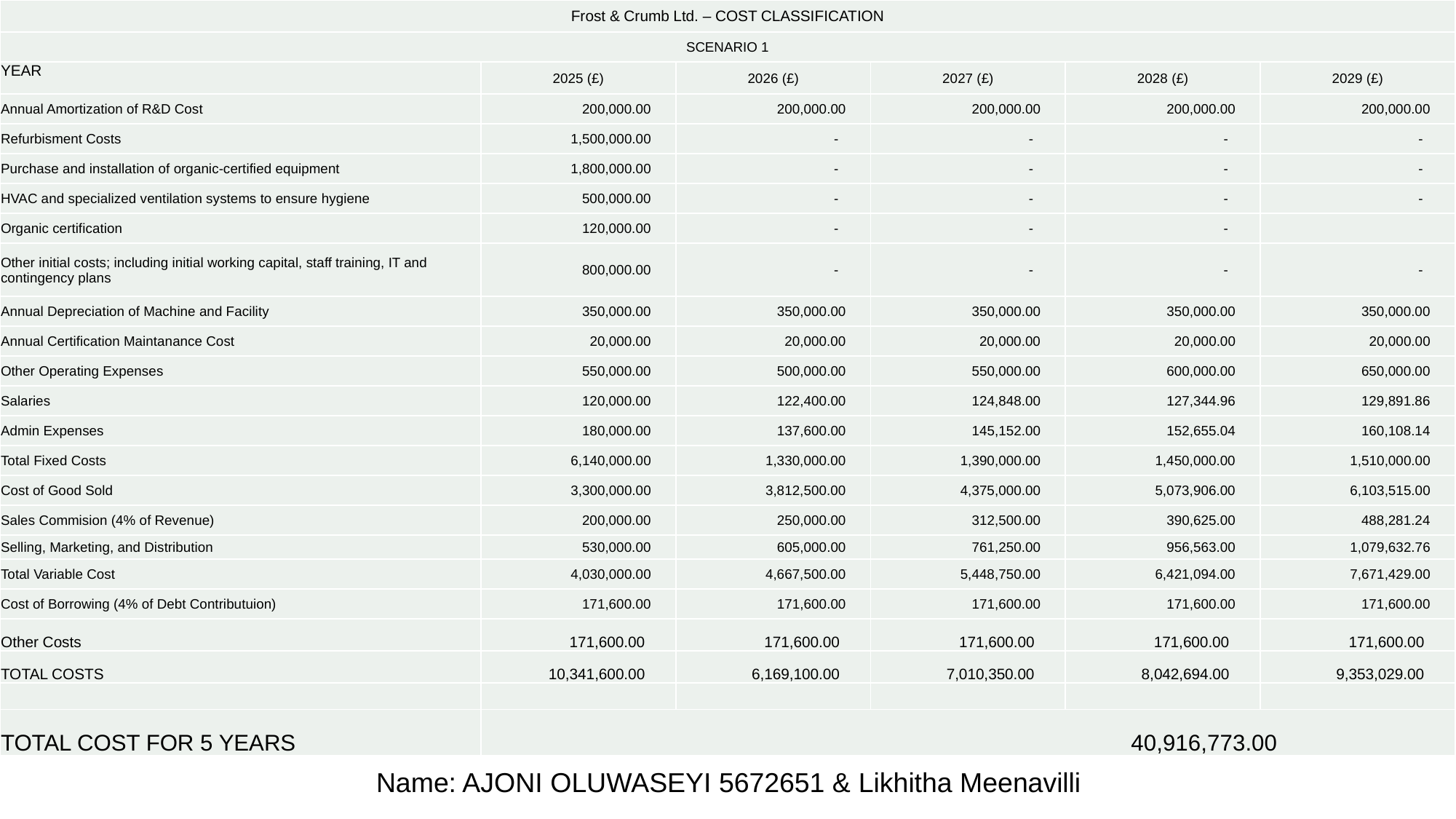

| Frost & Crumb Ltd. – COST CLASSIFICATION |  |  |  |  |  |
| --- | --- | --- | --- | --- | --- |
| SCENARIO 1 |  |  |  |  |  |
| YEAR | 2025 (£) | 2026 (£) | 2027 (£) | 2028 (£) | 2029 (£) |
| Annual Amortization of R&D Cost | 200,000.00 | 200,000.00 | 200,000.00 | 200,000.00 | 200,000.00 |
| Refurbisment Costs | 1,500,000.00 | - | - | - | - |
| Purchase and installation of organic-certified equipment | 1,800,000.00 | - | - | - | - |
| HVAC and specialized ventilation systems to ensure hygiene | 500,000.00 | - | - | - | - |
| Organic certification | 120,000.00 | - | - | - |  |
| Other initial costs; including initial working capital, staff training, IT and contingency plans | 800,000.00 | - | - | - | - |
| Annual Depreciation of Machine and Facility | 350,000.00 | 350,000.00 | 350,000.00 | 350,000.00 | 350,000.00 |
| Annual Certification Maintanance Cost | 20,000.00 | 20,000.00 | 20,000.00 | 20,000.00 | 20,000.00 |
| Other Operating Expenses | 550,000.00 | 500,000.00 | 550,000.00 | 600,000.00 | 650,000.00 |
| Salaries | 120,000.00 | 122,400.00 | 124,848.00 | 127,344.96 | 129,891.86 |
| Admin Expenses | 180,000.00 | 137,600.00 | 145,152.00 | 152,655.04 | 160,108.14 |
| Total Fixed Costs | 6,140,000.00 | 1,330,000.00 | 1,390,000.00 | 1,450,000.00 | 1,510,000.00 |
| Cost of Good Sold | 3,300,000.00 | 3,812,500.00 | 4,375,000.00 | 5,073,906.00 | 6,103,515.00 |
| Sales Commision (4% of Revenue) | 200,000.00 | 250,000.00 | 312,500.00 | 390,625.00 | 488,281.24 |
| Selling, Marketing, and Distribution | 530,000.00 | 605,000.00 | 761,250.00 | 956,563.00 | 1,079,632.76 |
| Total Variable Cost | 4,030,000.00 | 4,667,500.00 | 5,448,750.00 | 6,421,094.00 | 7,671,429.00 |
| Cost of Borrowing (4% of Debt Contributuion) | 171,600.00 | 171,600.00 | 171,600.00 | 171,600.00 | 171,600.00 |
| Other Costs | 171,600.00 | 171,600.00 | 171,600.00 | 171,600.00 | 171,600.00 |
| TOTAL COSTS | 10,341,600.00 | 6,169,100.00 | 7,010,350.00 | 8,042,694.00 | 9,353,029.00 |
|  |  |  |  |  |  |
| TOTAL COST FOR 5 YEARS | 40,916,773.00 |  |  |  |  |
Name: AJONI OLUWASEYI 5672651 & Likhitha Meenavilli